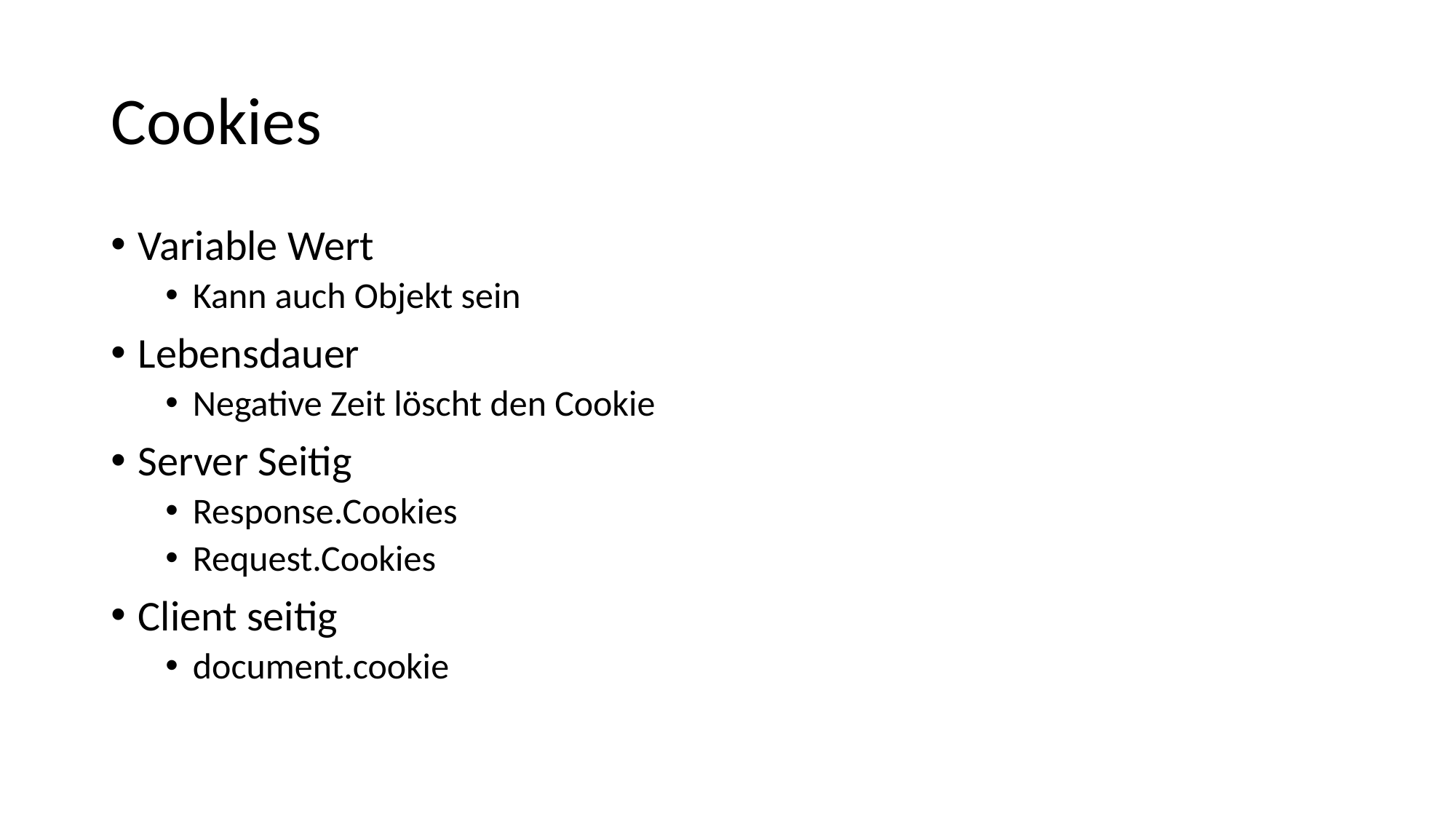

# Cookies
Variable Wert
Kann auch Objekt sein
Lebensdauer
Negative Zeit löscht den Cookie
Server Seitig
Response.Cookies
Request.Cookies
Client seitig
document.cookie